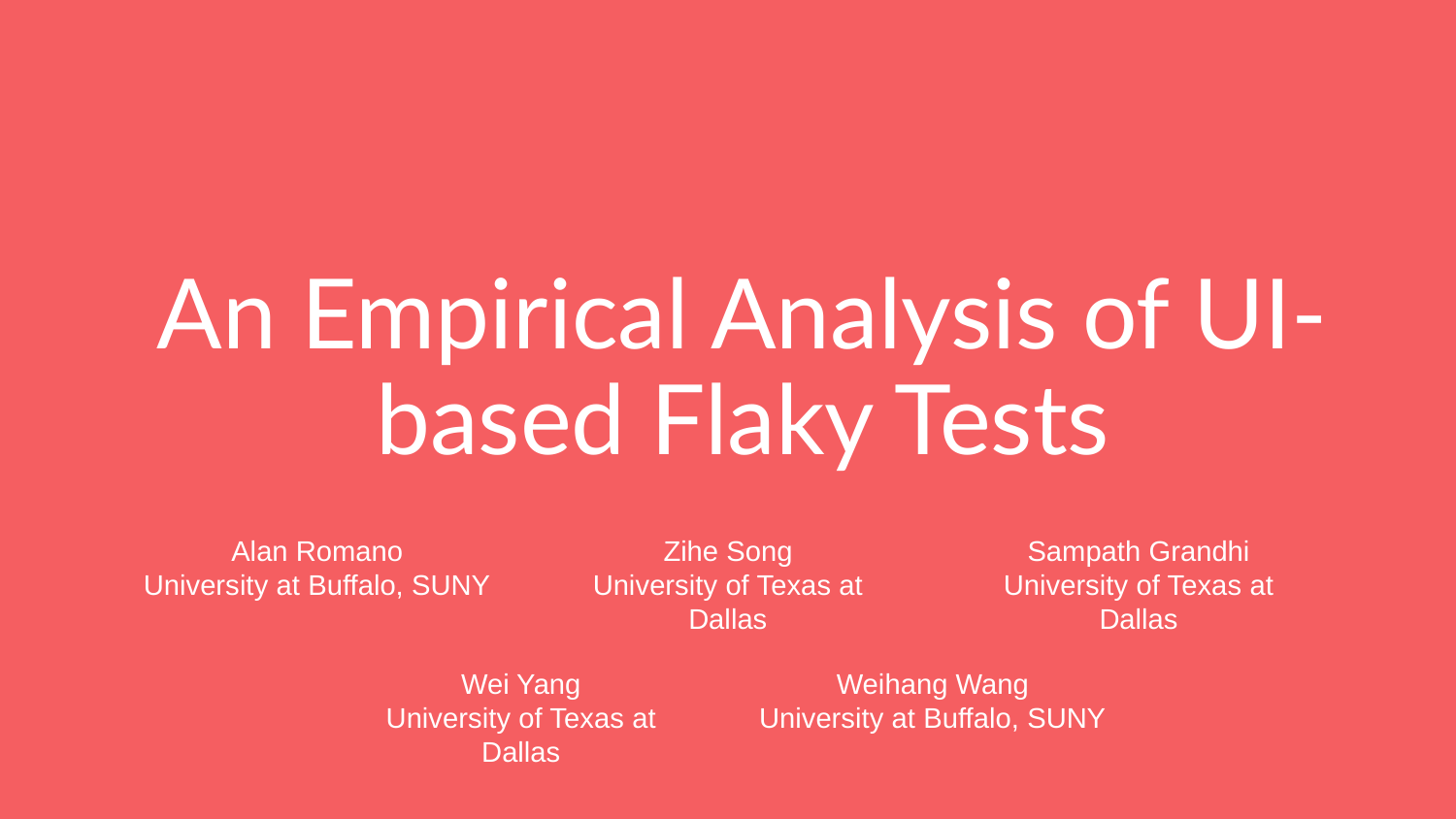

# An Empirical Analysis of UI-based Flaky Tests
Alan Romano
University at Buffalo, SUNY
Zihe Song
University of Texas at Dallas
Sampath Grandhi
University of Texas at Dallas
Wei Yang
University of Texas at Dallas
Weihang Wang
University at Buffalo, SUNY